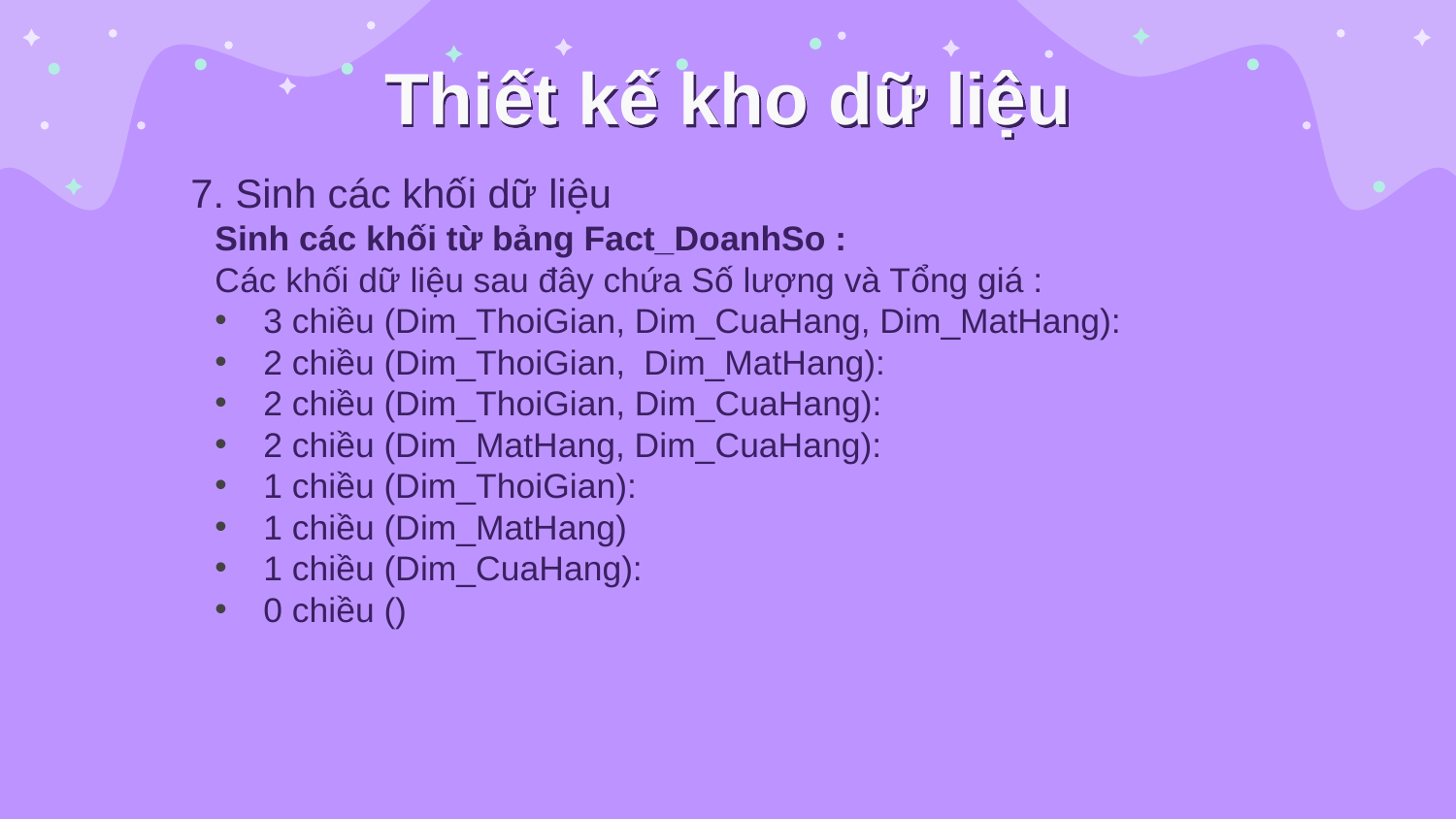

# Thiết kế kho dữ liệu
7. Sinh các khối dữ liệu
Sinh các khối từ bảng Fact_DoanhSo :
Các khối dữ liệu sau đây chứa Số lượng và Tổng giá :
3 chiều (Dim_ThoiGian, Dim_CuaHang, Dim_MatHang):
2 chiều (Dim_ThoiGian,  Dim_MatHang):
2 chiều (Dim_ThoiGian, Dim_CuaHang):
2 chiều (Dim_MatHang, Dim_CuaHang):
1 chiều (Dim_ThoiGian):
1 chiều (Dim_MatHang)
1 chiều (Dim_CuaHang):
0 chiều ()